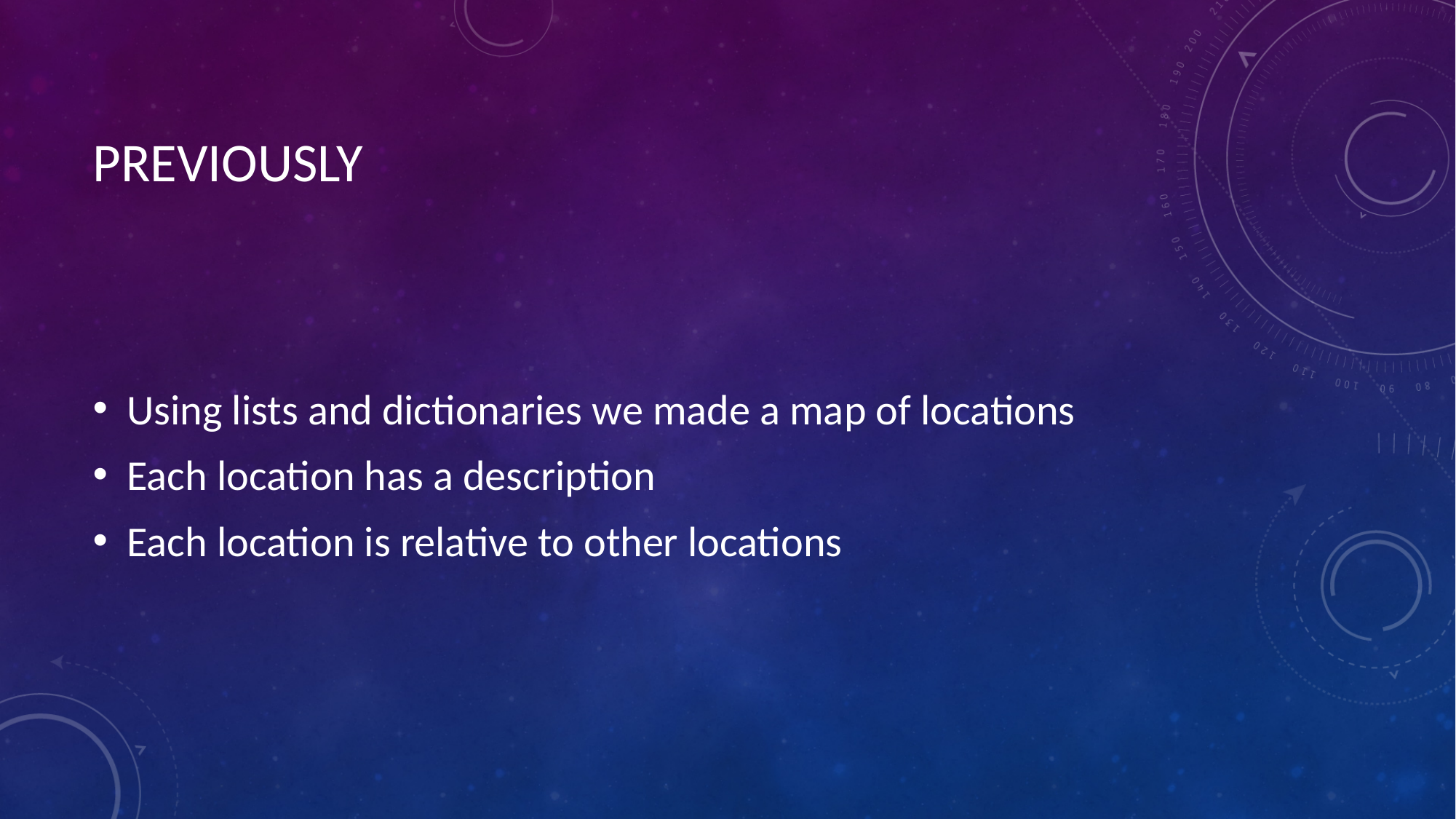

# previously
Using lists and dictionaries we made a map of locations
Each location has a description
Each location is relative to other locations